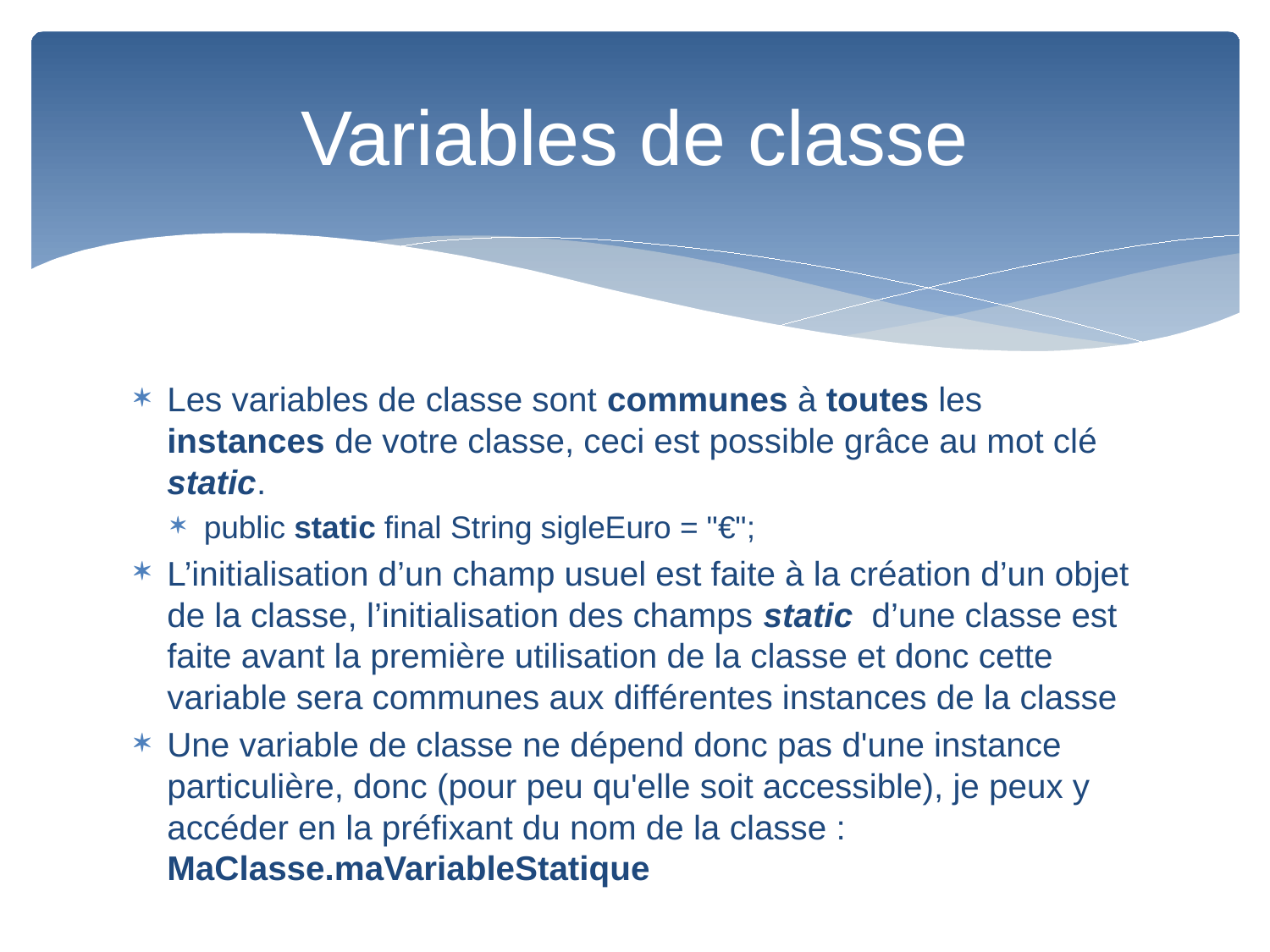

# Variables de classe
Les variables de classe sont communes à toutes les instances de votre classe, ceci est possible grâce au mot clé static.
public static final String sigleEuro = "€";
L’initialisation d’un champ usuel est faite à la création d’un objet de la classe, l’initialisation des champs static  d’une classe est faite avant la première utilisation de la classe et donc cette variable sera communes aux différentes instances de la classe
Une variable de classe ne dépend donc pas d'une instance particulière, donc (pour peu qu'elle soit accessible), je peux y accéder en la préfixant du nom de la classe : MaClasse.maVariableStatique